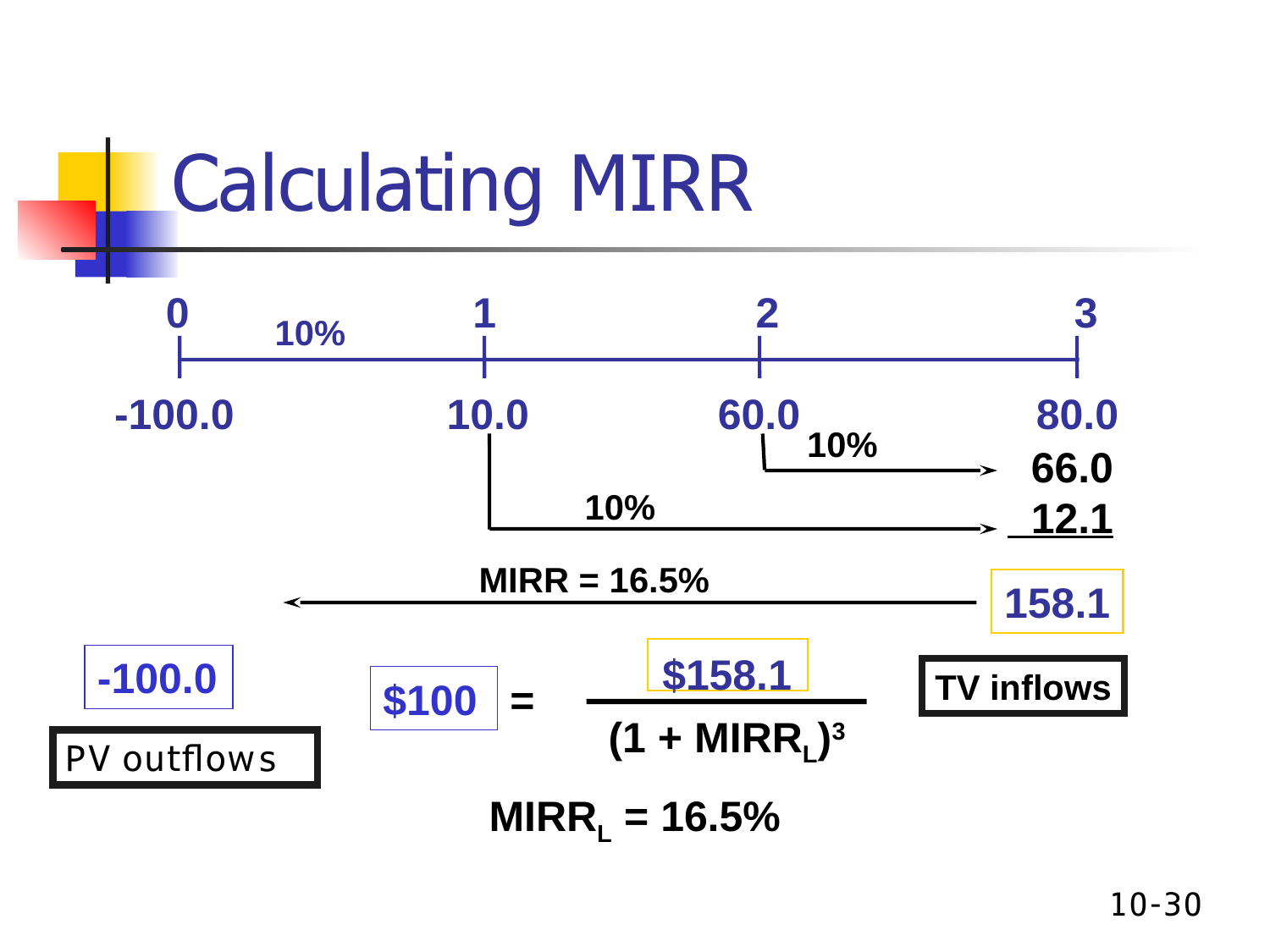

# Calculating MIRR
0                        1                      2                         3
10%

-100.0                  10.0                60.0                    80.0

10%

  66.0
  12.1
10%

MIRR = 16.5%
158.1

$158.1
(1 + MIRRL)3

-100.0
TV inflows
$100
=

PV outflows
MIRRL = 16.5%